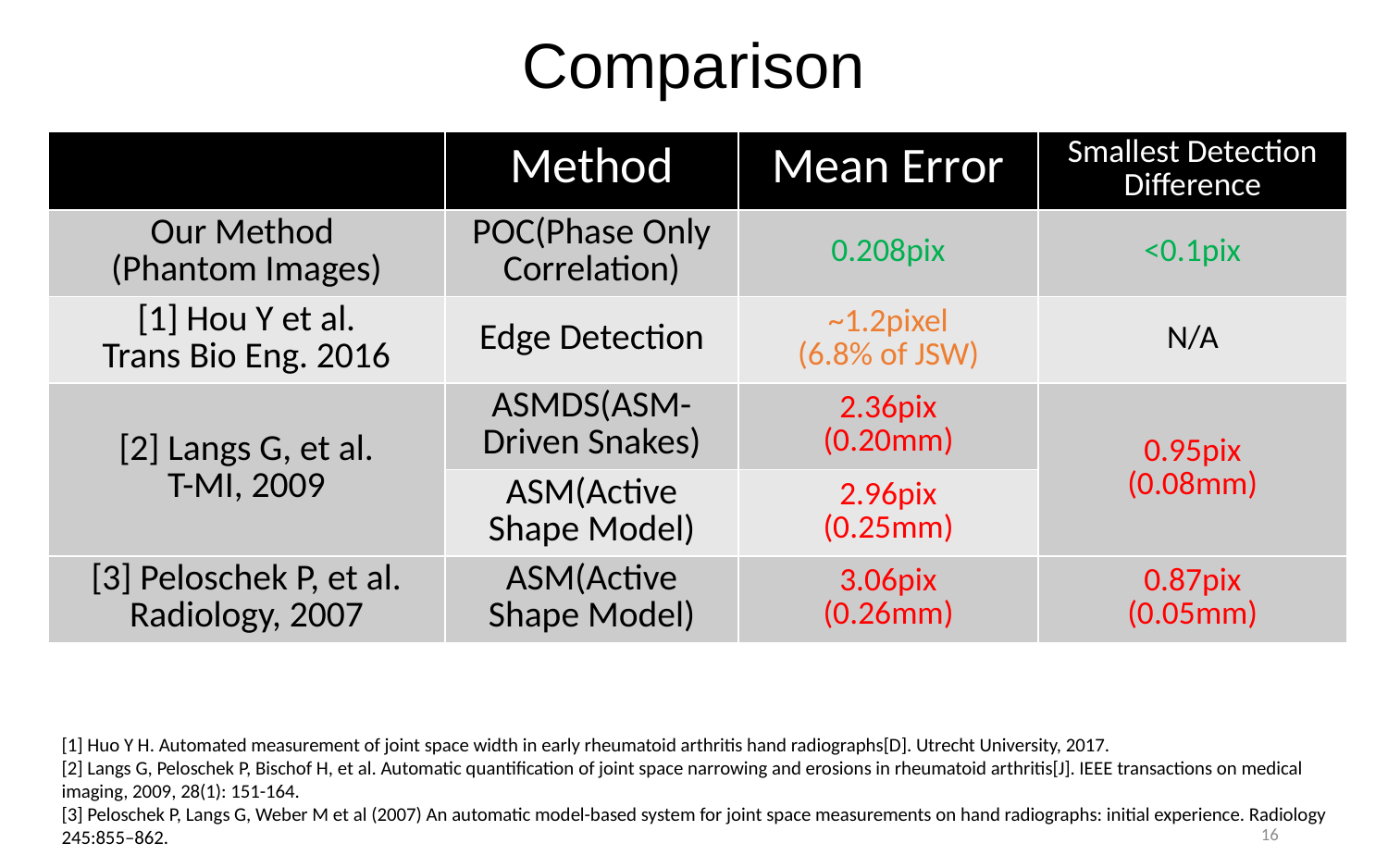

# Comparison
|  | Method | Mean Error | Smallest Detection Difference |
| --- | --- | --- | --- |
| Our Method (Phantom Images) | POC(Phase Only Correlation) | 0.208pix | <0.1pix |
| [1] Hou Y et al. Trans Bio Eng. 2016 | Edge Detection | ~1.2pixel (6.8% of JSW) | N/A |
| [2] Langs G, et al. T-MI, 2009 | ASMDS(ASM-Driven Snakes) | 2.36pix (0.20mm) | 0.95pix (0.08mm) |
|  | ASM(Active Shape Model) | 2.96pix (0.25mm) |  |
| [3] Peloschek P, et al. Radiology, 2007 | ASM(Active Shape Model) | 3.06pix (0.26mm) | 0.87pix (0.05mm) |
[1] Huo Y H. Automated measurement of joint space width in early rheumatoid arthritis hand radiographs[D]. Utrecht University, 2017.
[2] Langs G, Peloschek P, Bischof H, et al. Automatic quantification of joint space narrowing and erosions in rheumatoid arthritis[J]. IEEE transactions on medical imaging, 2009, 28(1): 151-164.
[3] Peloschek P, Langs G, Weber M et al (2007) An automatic model-based system for joint space measurements on hand radiographs: initial experience. Radiology 245:855–862.
16